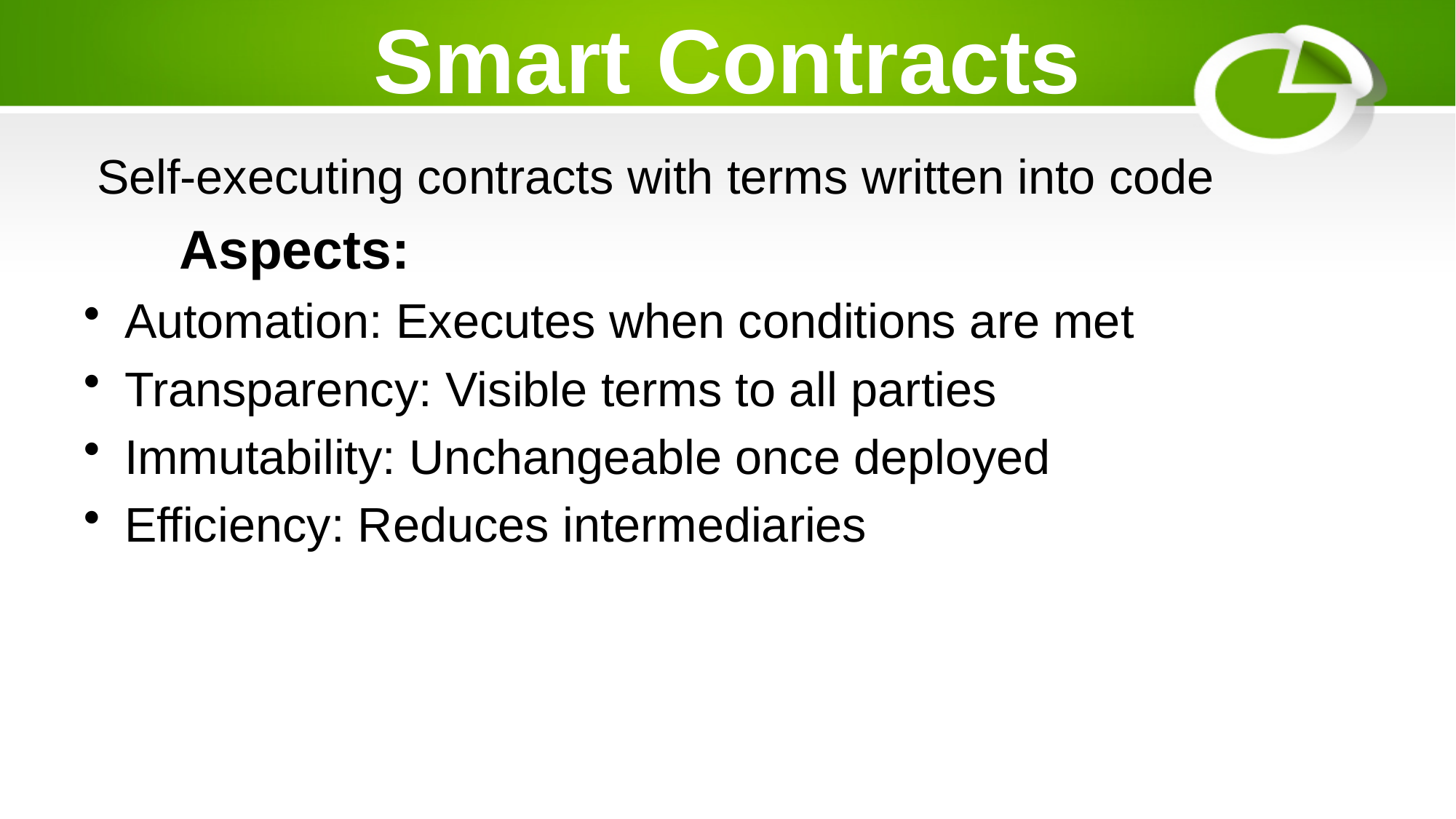

# Smart Contracts
 Self-executing contracts with terms written into code
       Aspects:
Automation: Executes when conditions are met
Transparency: Visible terms to all parties
Immutability: Unchangeable once deployed
Efficiency: Reduces intermediaries